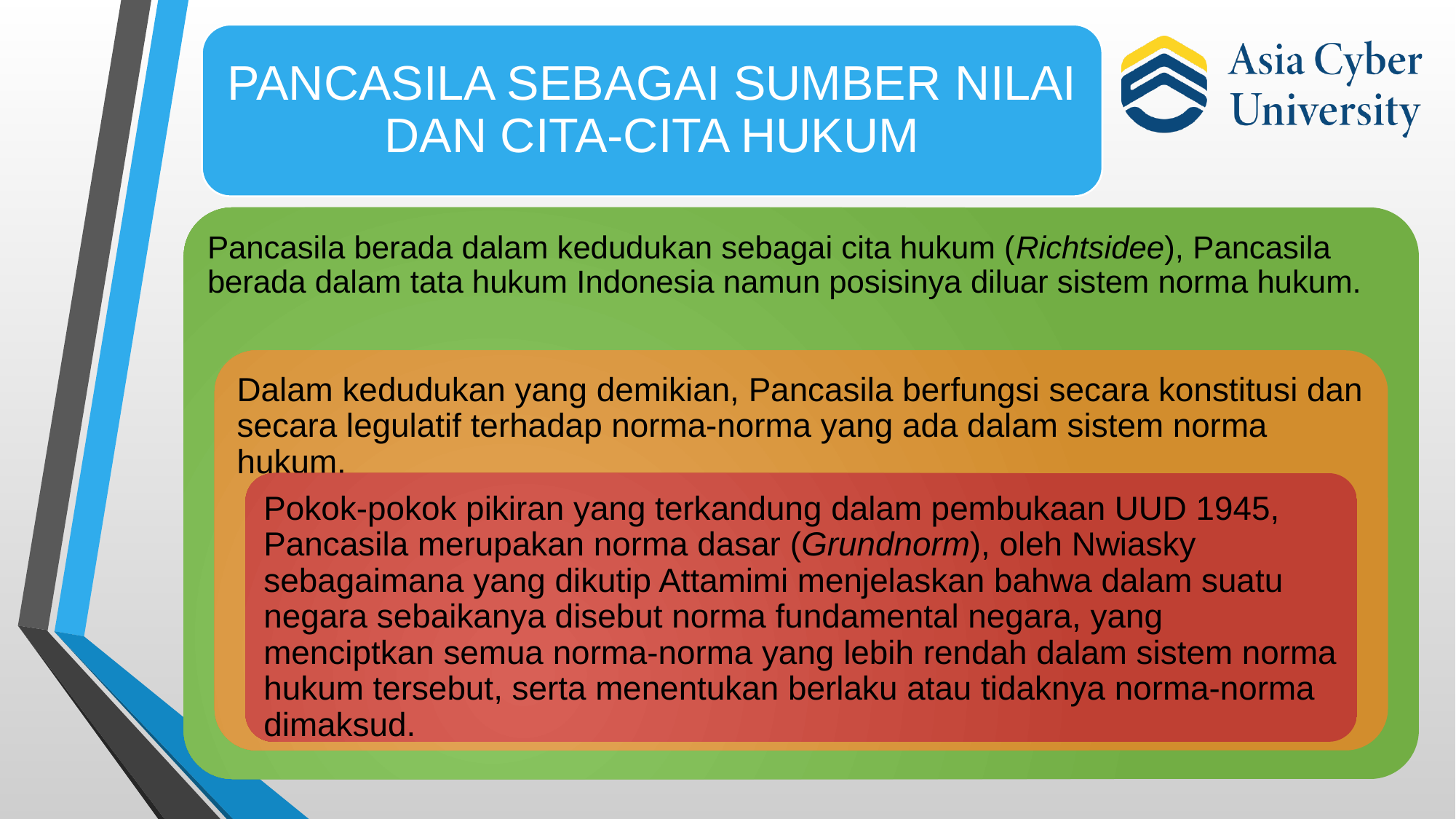

PANCASILA SEBAGAI SUMBER NILAI DAN CITA-CITA HUKUM
Pancasila berada dalam kedudukan sebagai cita hukum (Richtsidee), Pancasila berada dalam tata hukum Indonesia namun posisinya diluar sistem norma hukum.
Dalam kedudukan yang demikian, Pancasila berfungsi secara konstitusi dan secara legulatif terhadap norma-norma yang ada dalam sistem norma hukum.
Pokok-pokok pikiran yang terkandung dalam pembukaan UUD 1945, Pancasila merupakan norma dasar (Grundnorm), oleh Nwiasky sebagaimana yang dikutip Attamimi menjelaskan bahwa dalam suatu negara sebaikanya disebut norma fundamental negara, yang menciptkan semua norma-norma yang lebih rendah dalam sistem norma hukum tersebut, serta menentukan berlaku atau tidaknya norma-norma dimaksud.